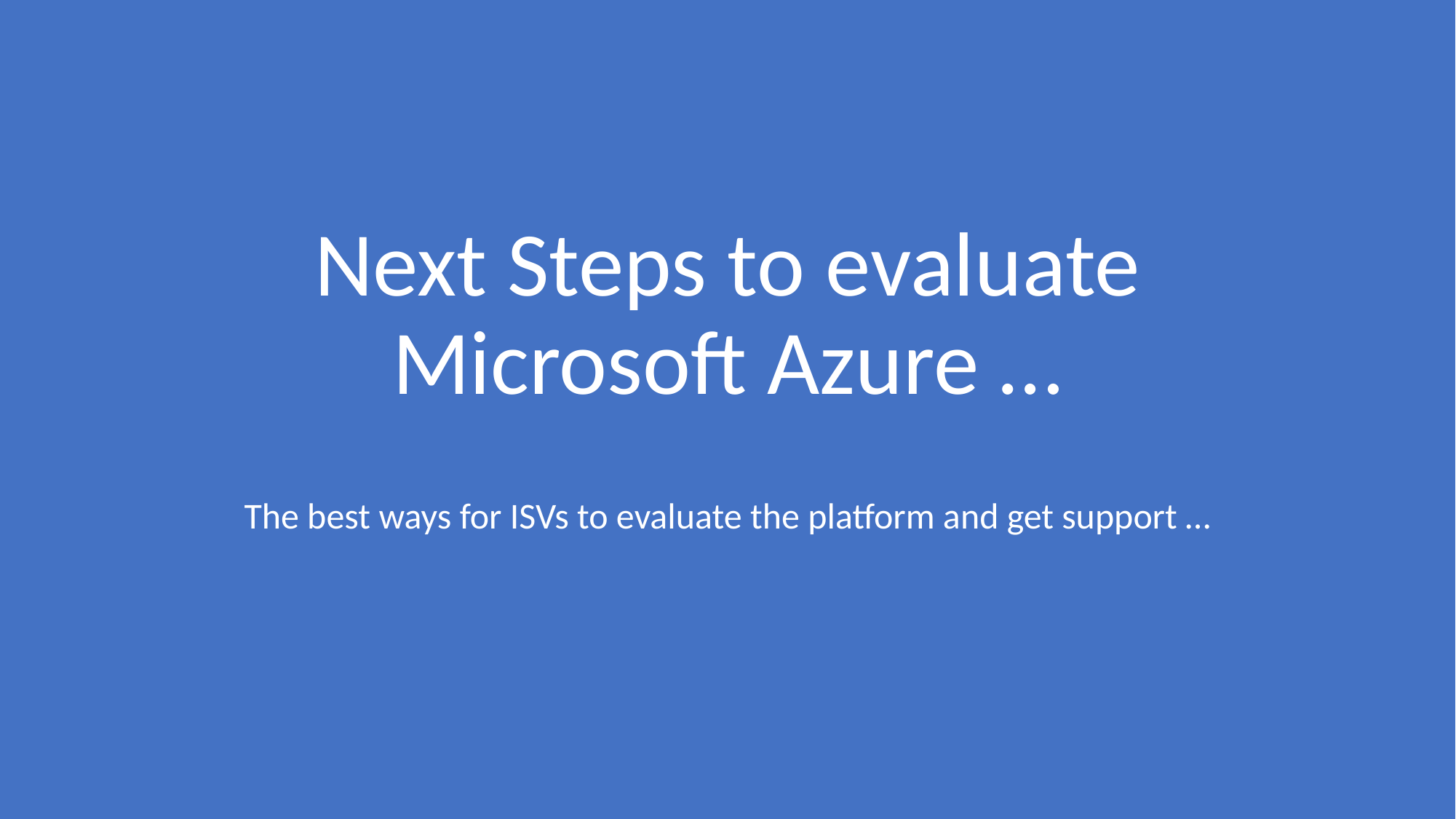

# Next Steps to evaluate Microsoft Azure …
The best ways for ISVs to evaluate the platform and get support …